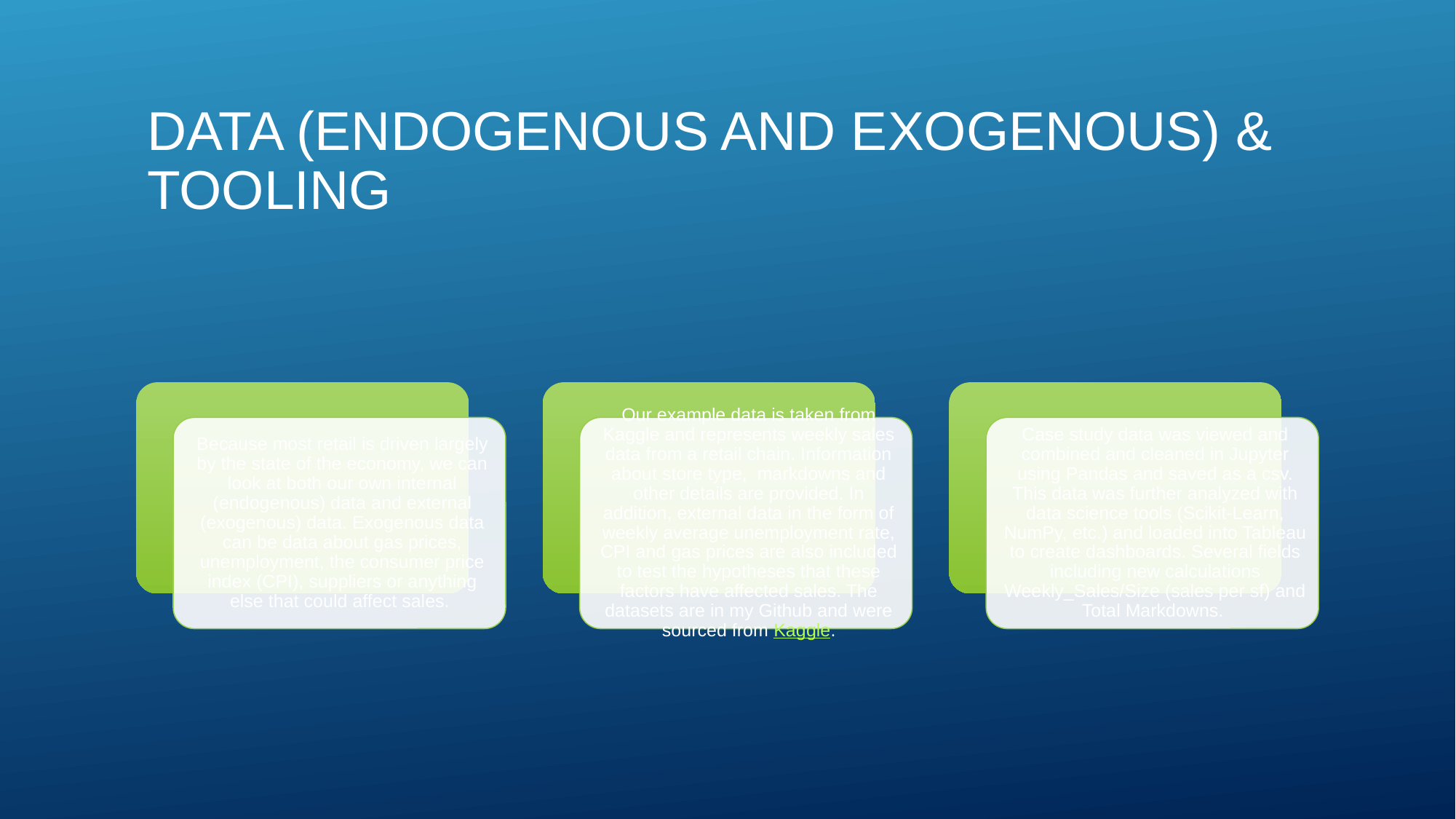

# Data (endogenous and exogenous) & Tooling
Because most retail is driven largely by the state of the economy, we can look at both our own internal (endogenous) data and external (exogenous) data. Exogenous data can be data about gas prices, unemployment, the consumer price index (CPI), suppliers or anything else that could affect sales.
Our example data is taken from Kaggle and represents weekly sales data from a retail chain. Information about store type,  markdowns and other details are provided. In addition, external data in the form of weekly average unemployment rate, CPI and gas prices are also included to test the hypotheses that these factors have affected sales. The datasets are in my Github and were sourced from Kaggle.
Case study data was viewed and combined and cleaned in Jupyter using Pandas and saved as a csv. This data was further analyzed with data science tools (Scikit-Learn, NumPy, etc.) and loaded into Tableau to create dashboards. Several fields including new calculations Weekly_Sales/Size (sales per sf) and Total Markdowns.